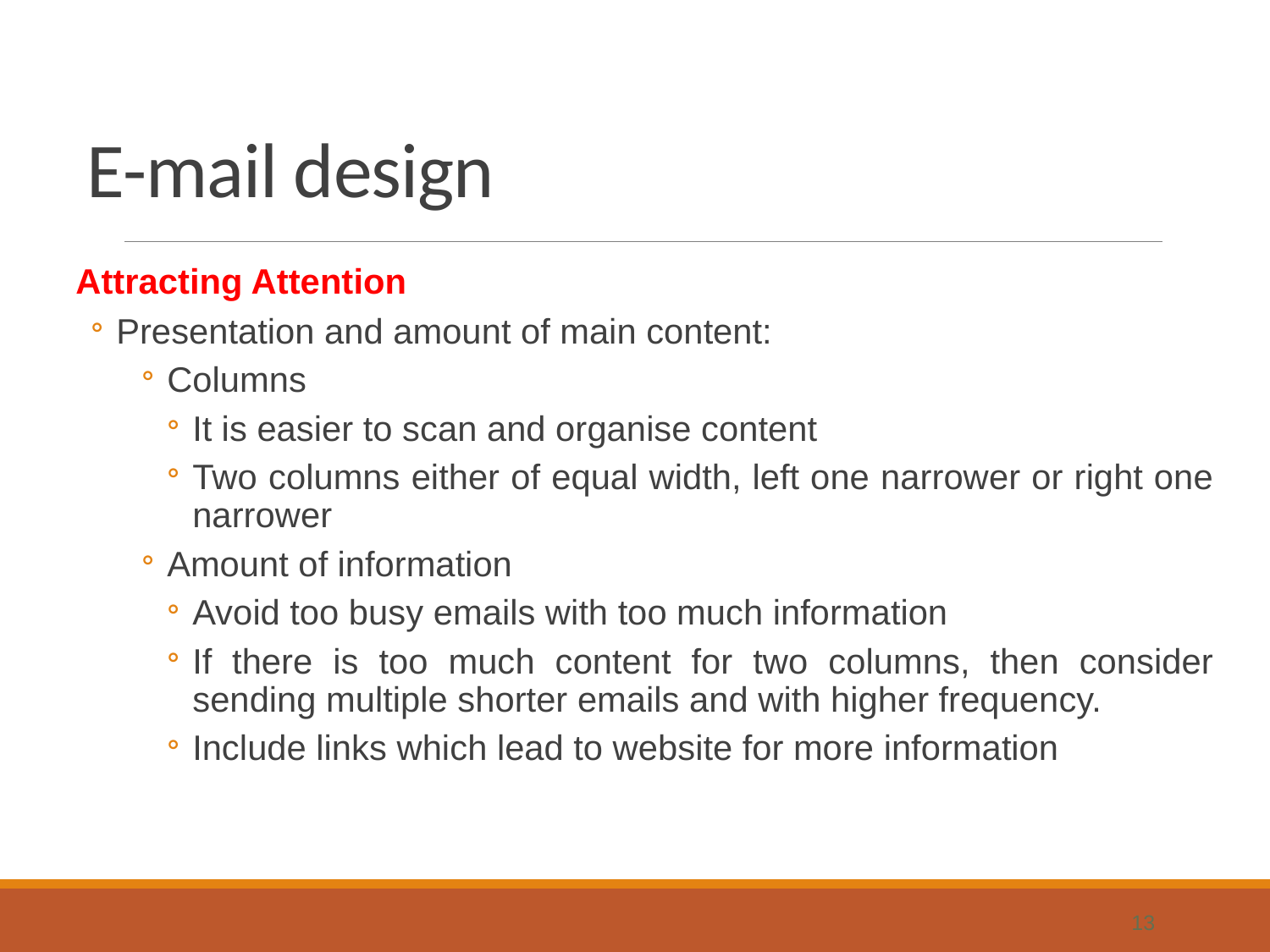

# E-mail design
Attracting Attention
Presentation and amount of main content:
Columns
It is easier to scan and organise content
Two columns either of equal width, left one narrower or right one narrower
Amount of information
Avoid too busy emails with too much information
If there is too much content for two columns, then consider sending multiple shorter emails and with higher frequency.
Include links which lead to website for more information
13